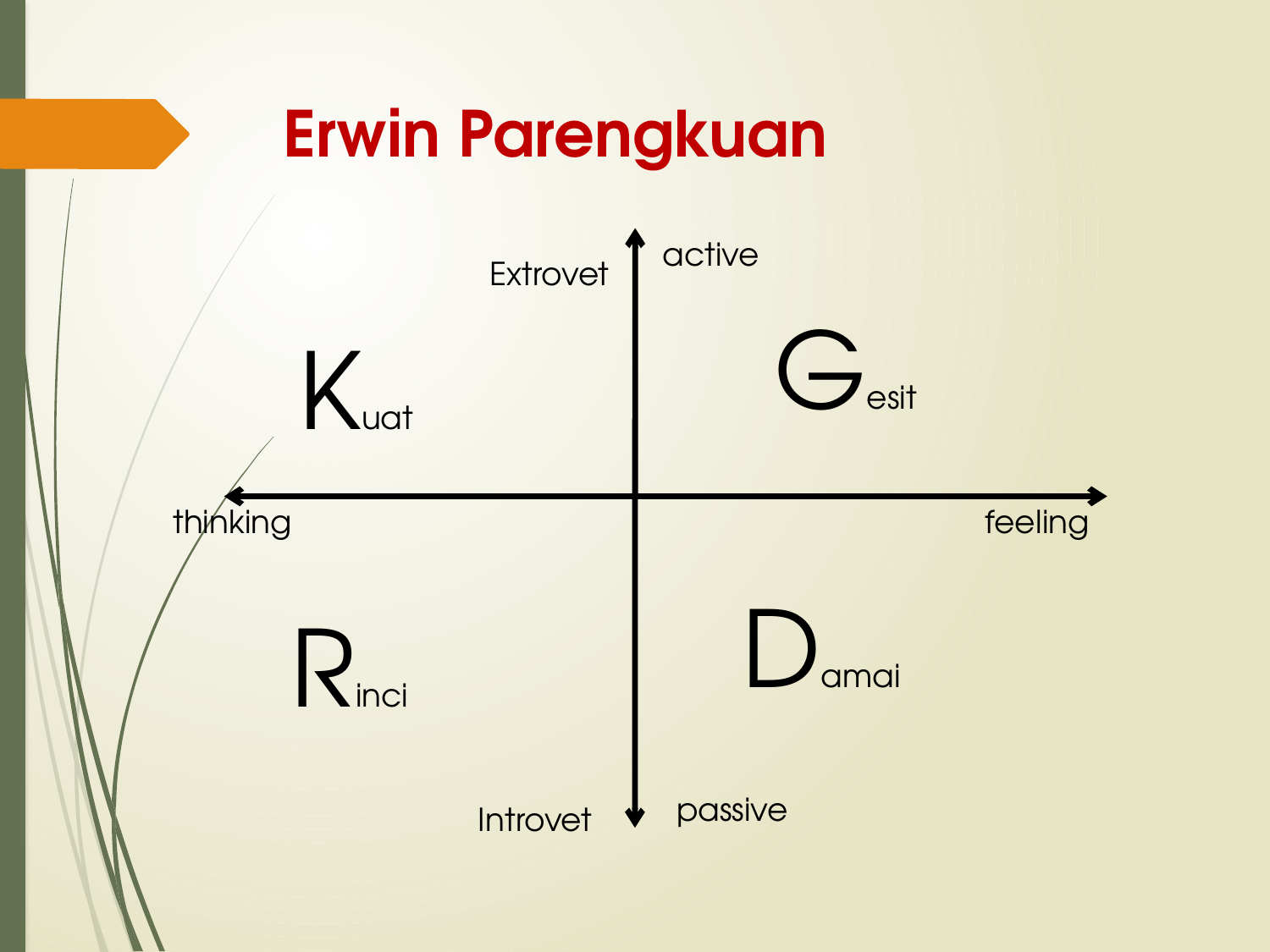

# Erwin Parengkuan
active
Extrovet

Gesit
Kuat
thinking
feeling
Damai
Rinci
passive
Introvet